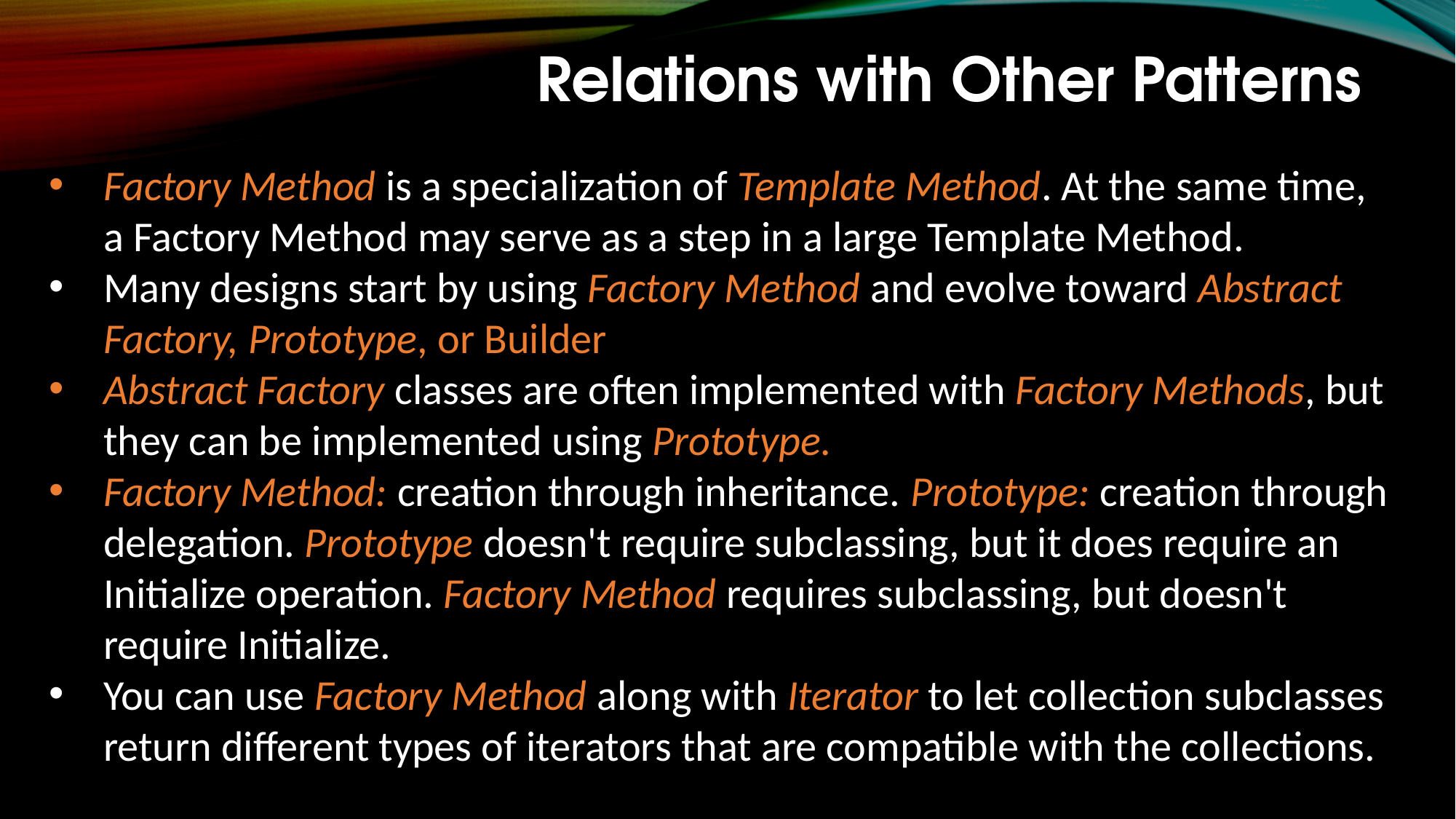

Relations with Other Patterns
Factory Method is a specialization of Template Method. At the same time, a Factory Method may serve as a step in a large Template Method.
Many designs start by using Factory Method and evolve toward Abstract Factory, Prototype, or Builder
Abstract Factory classes are often implemented with Factory Methods, but they can be implemented using Prototype.
Factory Method: creation through inheritance. Prototype: creation through delegation. Prototype doesn't require subclassing, but it does require an Initialize operation. Factory Method requires subclassing, but doesn't require Initialize.
You can use Factory Method along with Iterator to let collection subclasses return different types of iterators that are compatible with the collections.